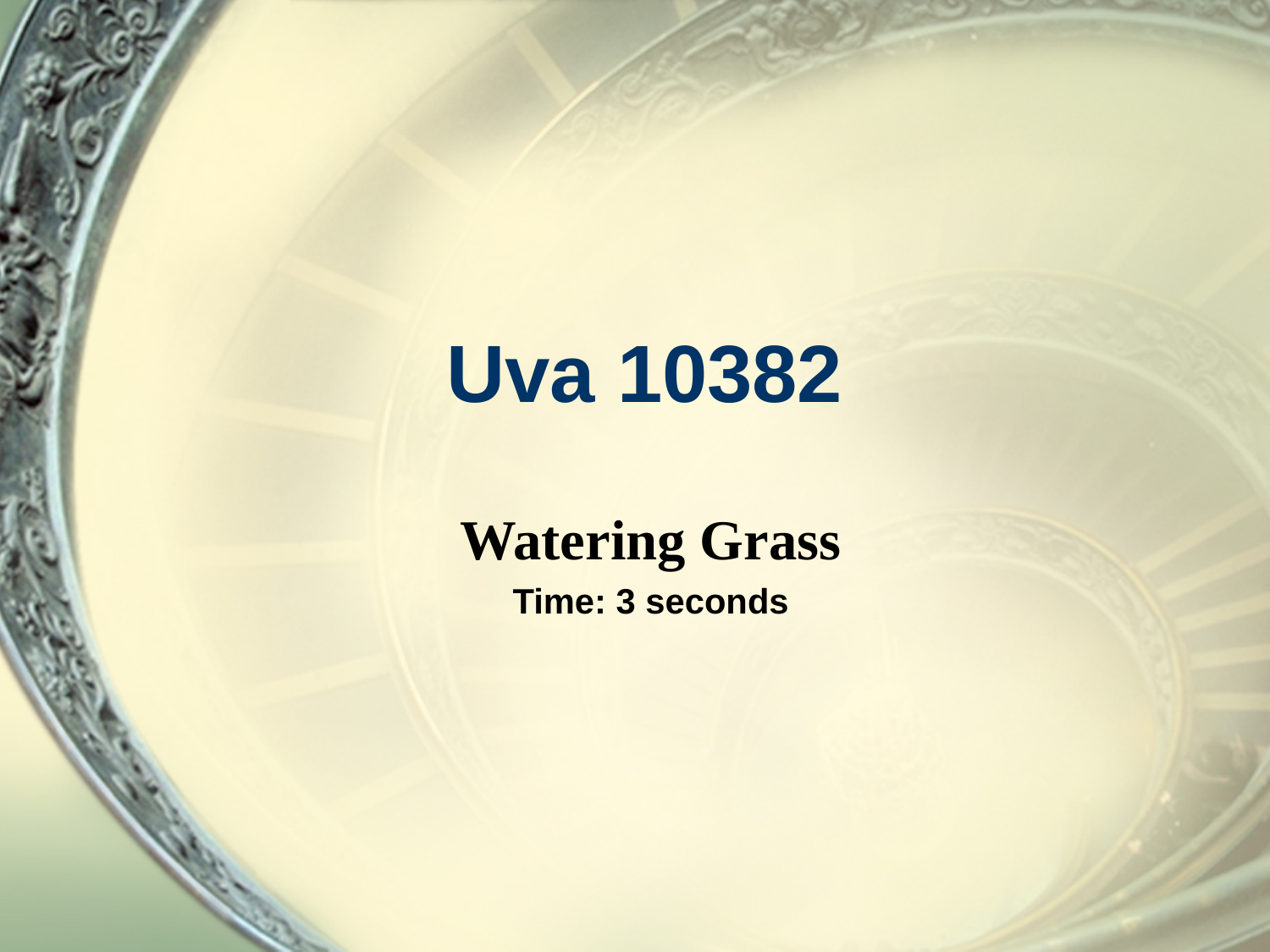

# Uva 10382
Watering Grass
Time: 3 seconds